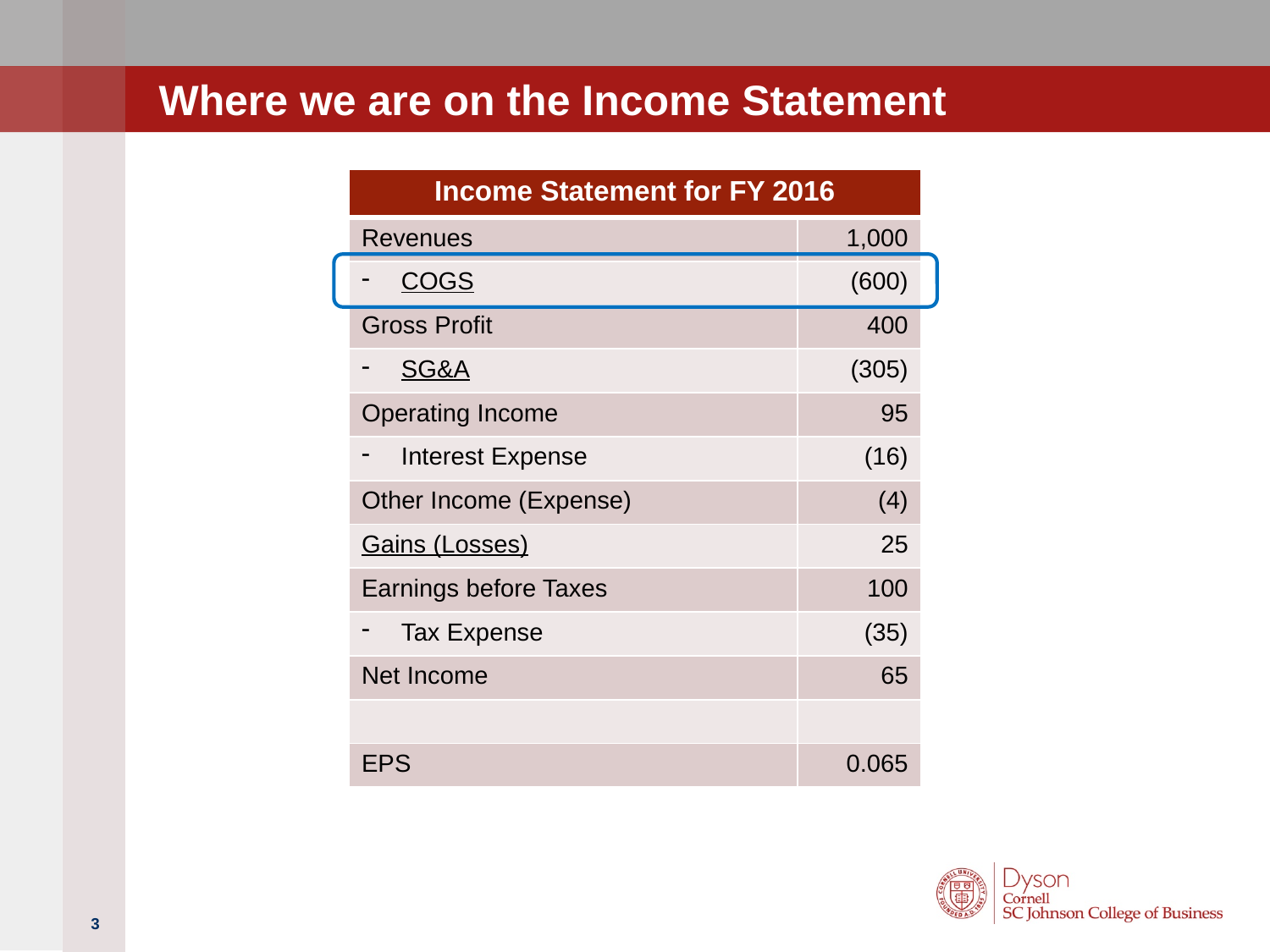

# Where we are on the Income Statement
| Income Statement for FY 2016 |  |
| --- | --- |
| Revenues | 1,000 |
| COGS | (600) |
| Gross Profit | 400 |
| SG&A | (305) |
| Operating Income | 95 |
| Interest Expense | (16) |
| Other Income (Expense) | (4) |
| Gains (Losses) | 25 |
| Earnings before Taxes | 100 |
| Tax Expense | (35) |
| Net Income | 65 |
|  |  |
| EPS | 0.065 |

3